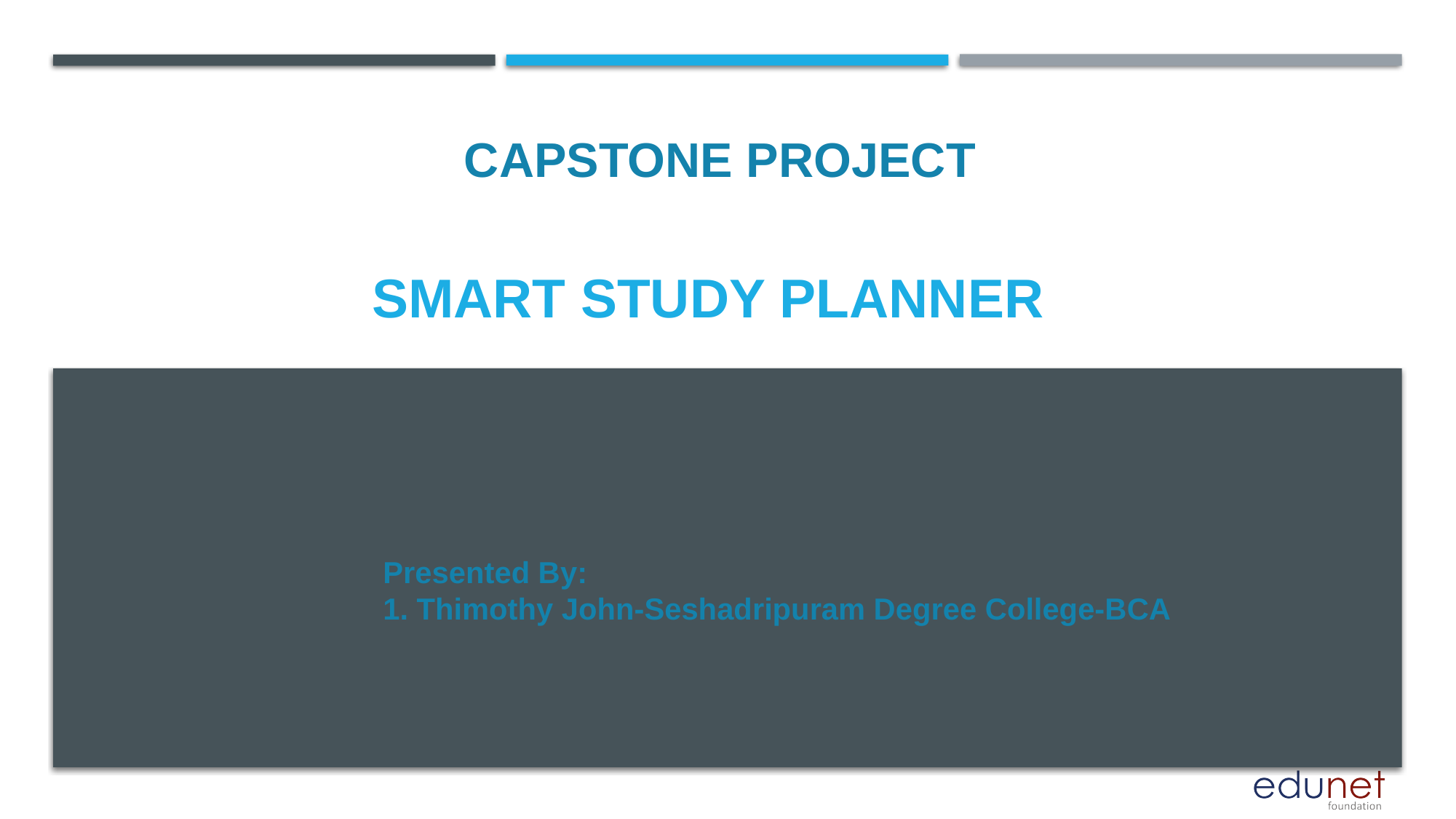

CAPSTONE PROJECT
# Smart Study planner
Presented By:
1. Thimothy John-Seshadripuram Degree College-BCA